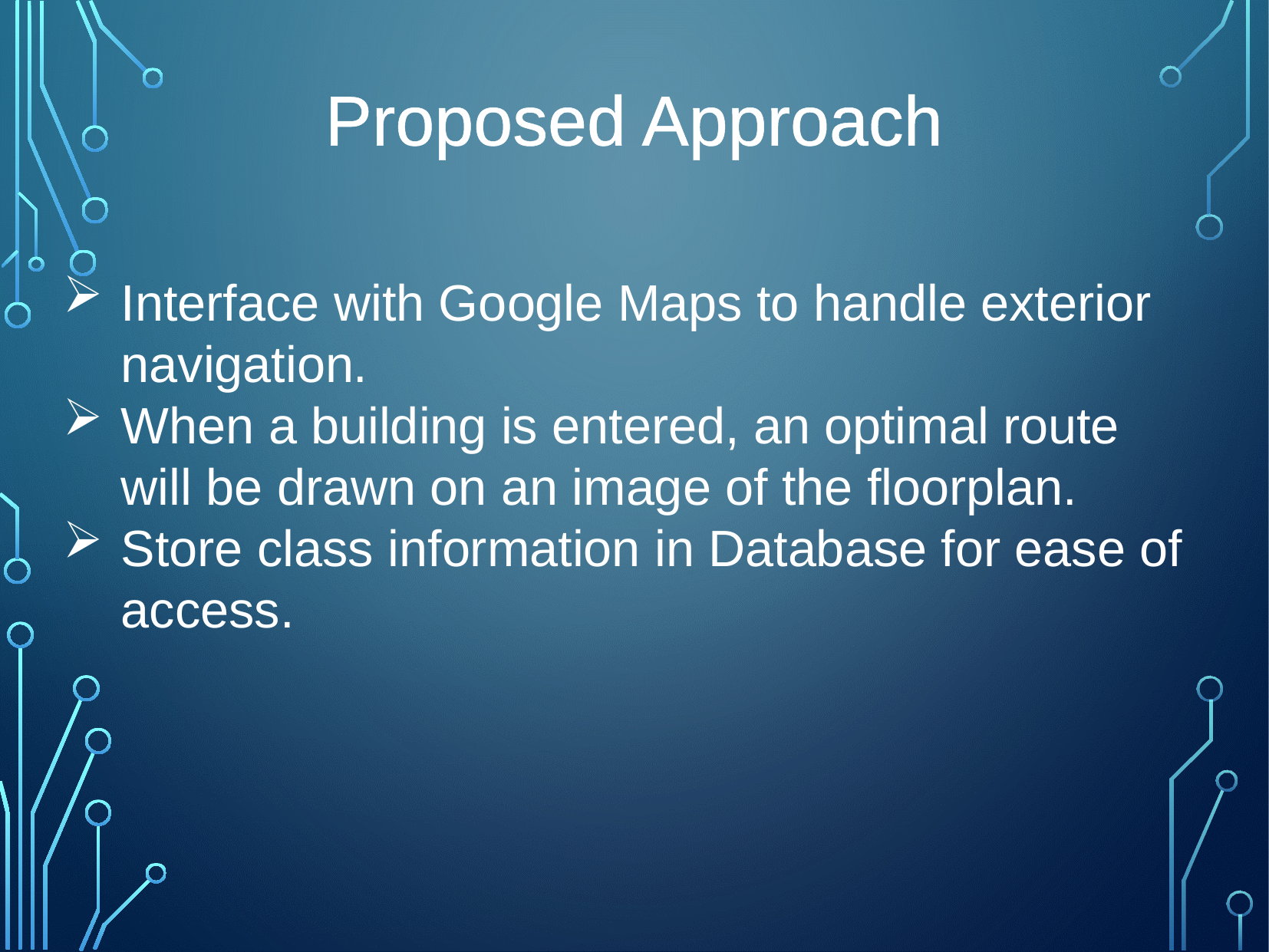

Proposed Approach
Interface with Google Maps to handle exterior navigation.
When a building is entered, an optimal route will be drawn on an image of the floorplan.
Store class information in Database for ease of access.